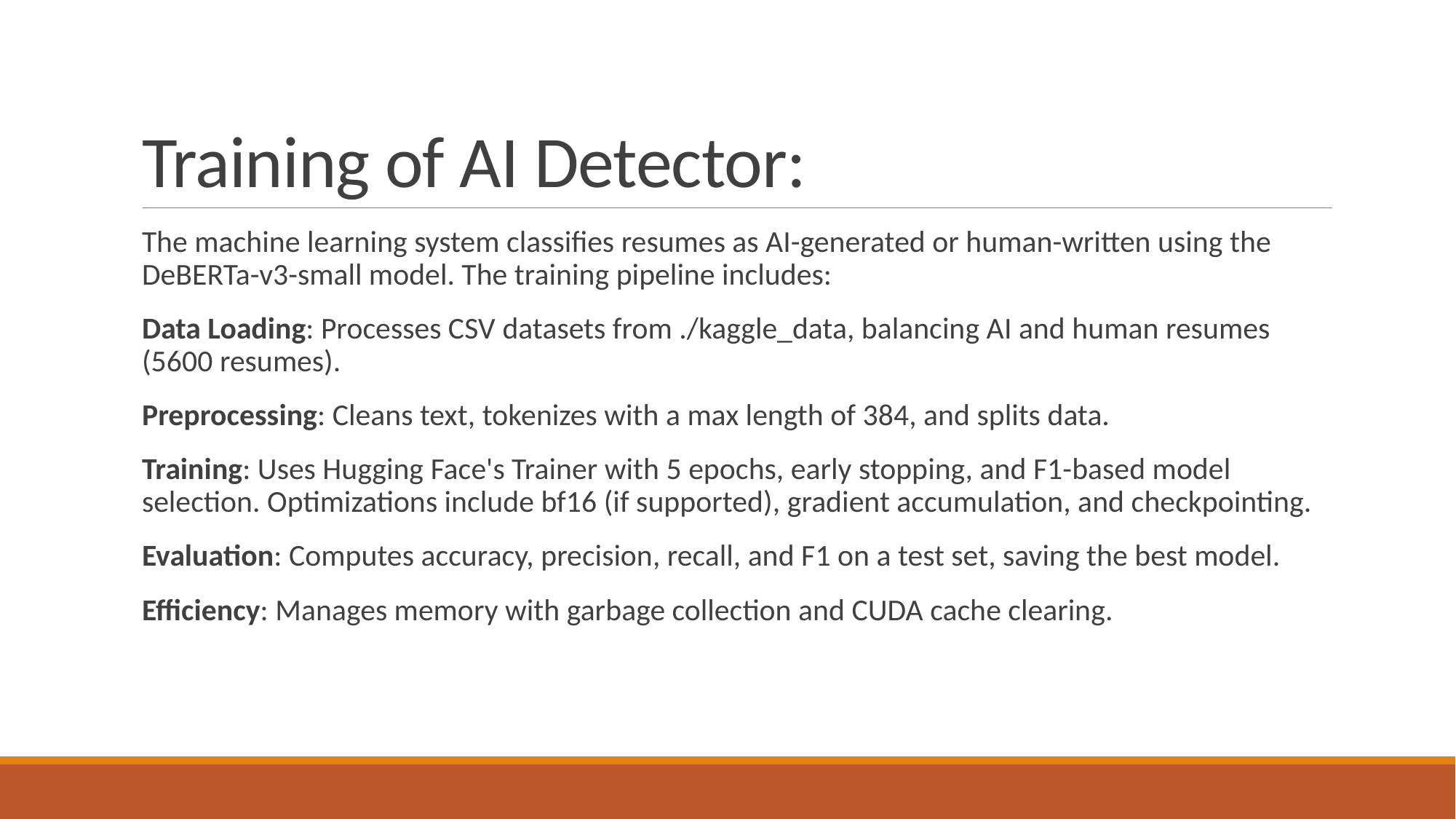

# Training of AI Detector:
The machine learning system classifies resumes as AI-generated or human-written using the DeBERTa-v3-small model. The training pipeline includes:
Data Loading: Processes CSV datasets from ./kaggle_data, balancing AI and human resumes (5600 resumes).
Preprocessing: Cleans text, tokenizes with a max length of 384, and splits data.
Training: Uses Hugging Face's Trainer with 5 epochs, early stopping, and F1-based model selection. Optimizations include bf16 (if supported), gradient accumulation, and checkpointing.
Evaluation: Computes accuracy, precision, recall, and F1 on a test set, saving the best model.
Efficiency: Manages memory with garbage collection and CUDA cache clearing.